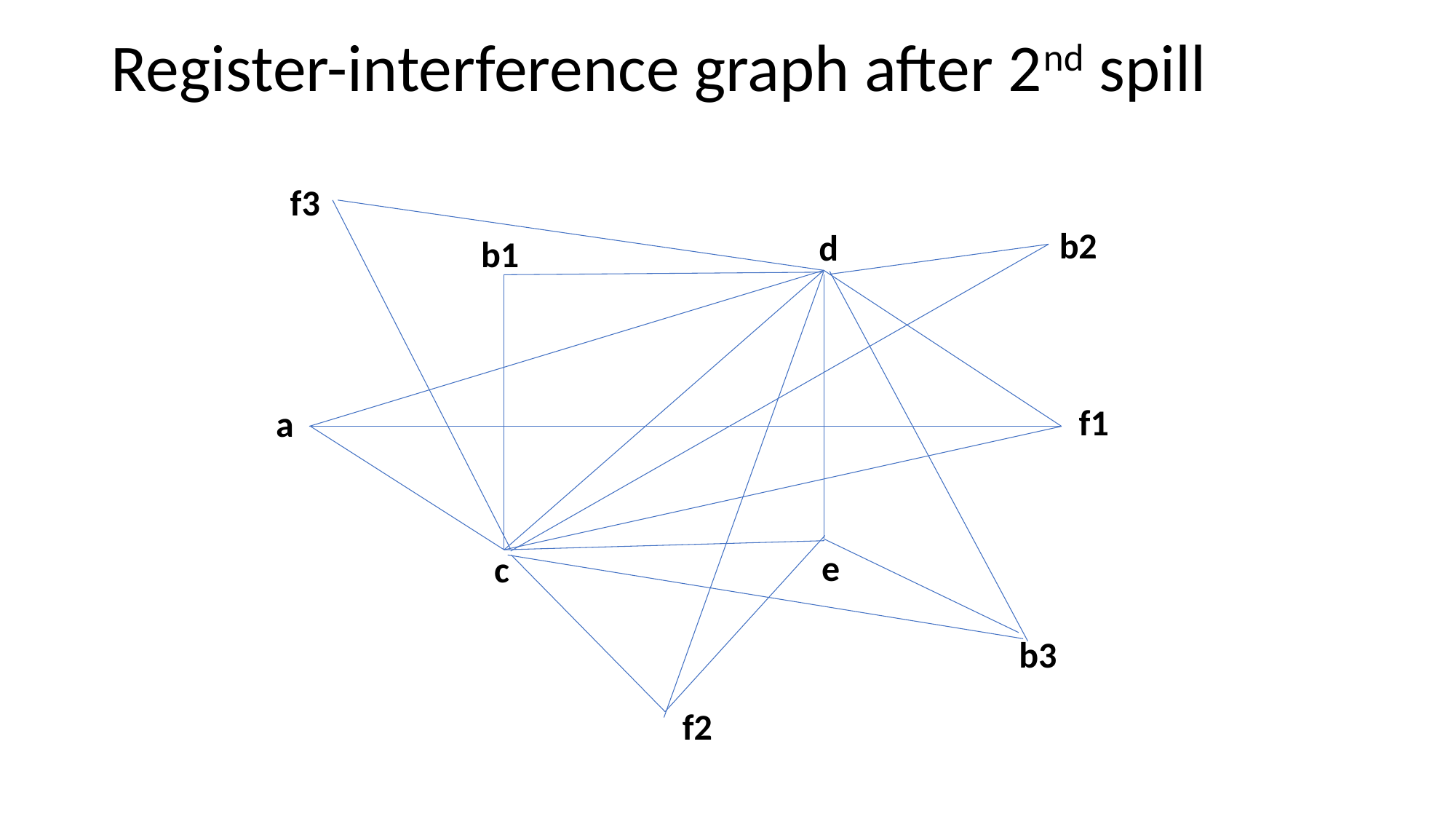

# Register-interference graph after 2nd spill

f3
b2
d
b1
f1
a
e
c
b3
f2